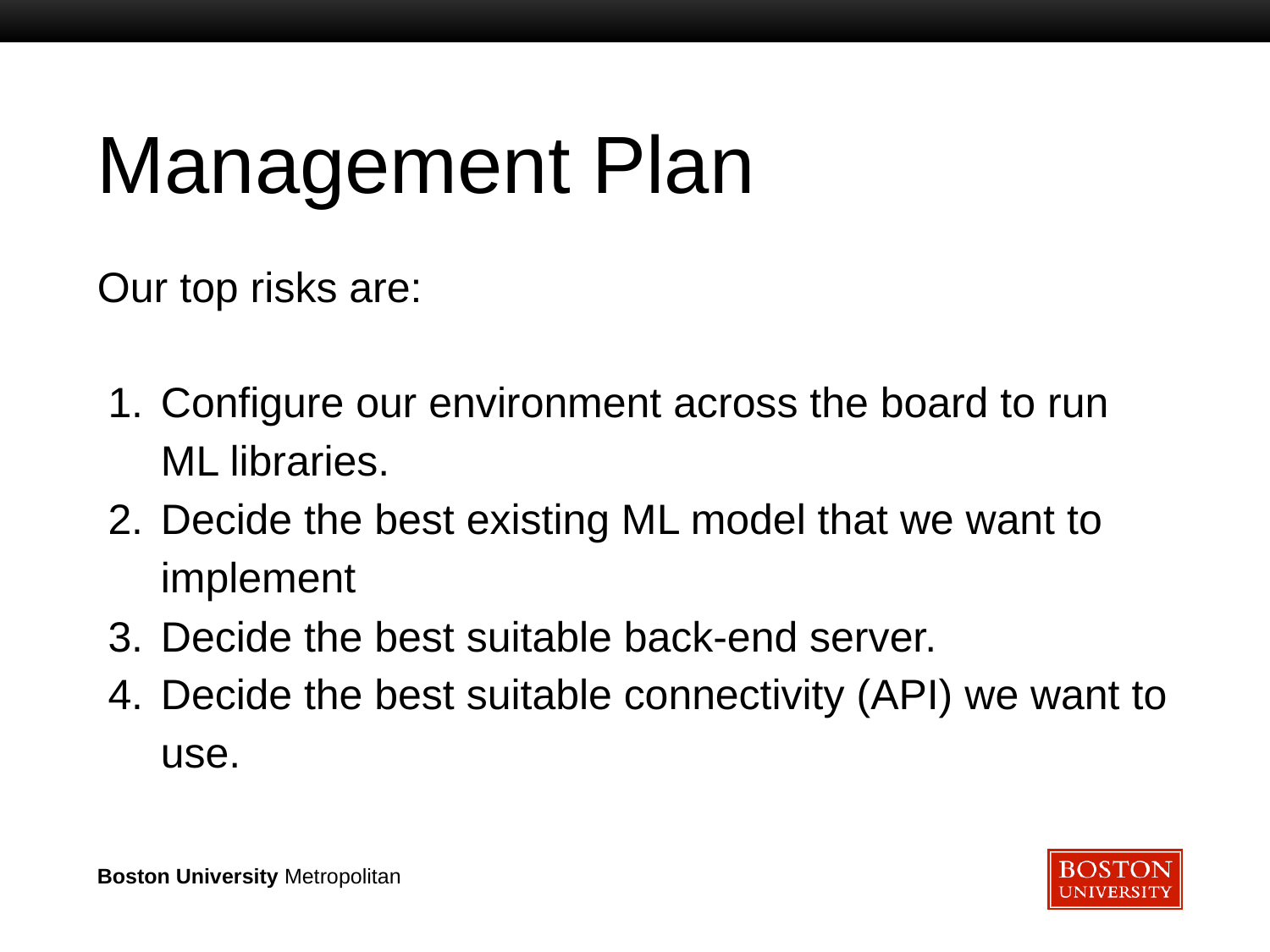

# Management Plan
Our top risks are:

Configure our environment across the board to run ML libraries.
Decide the best existing ML model that we want to implement
Decide the best suitable back-end server.
Decide the best suitable connectivity (API) we want to use.